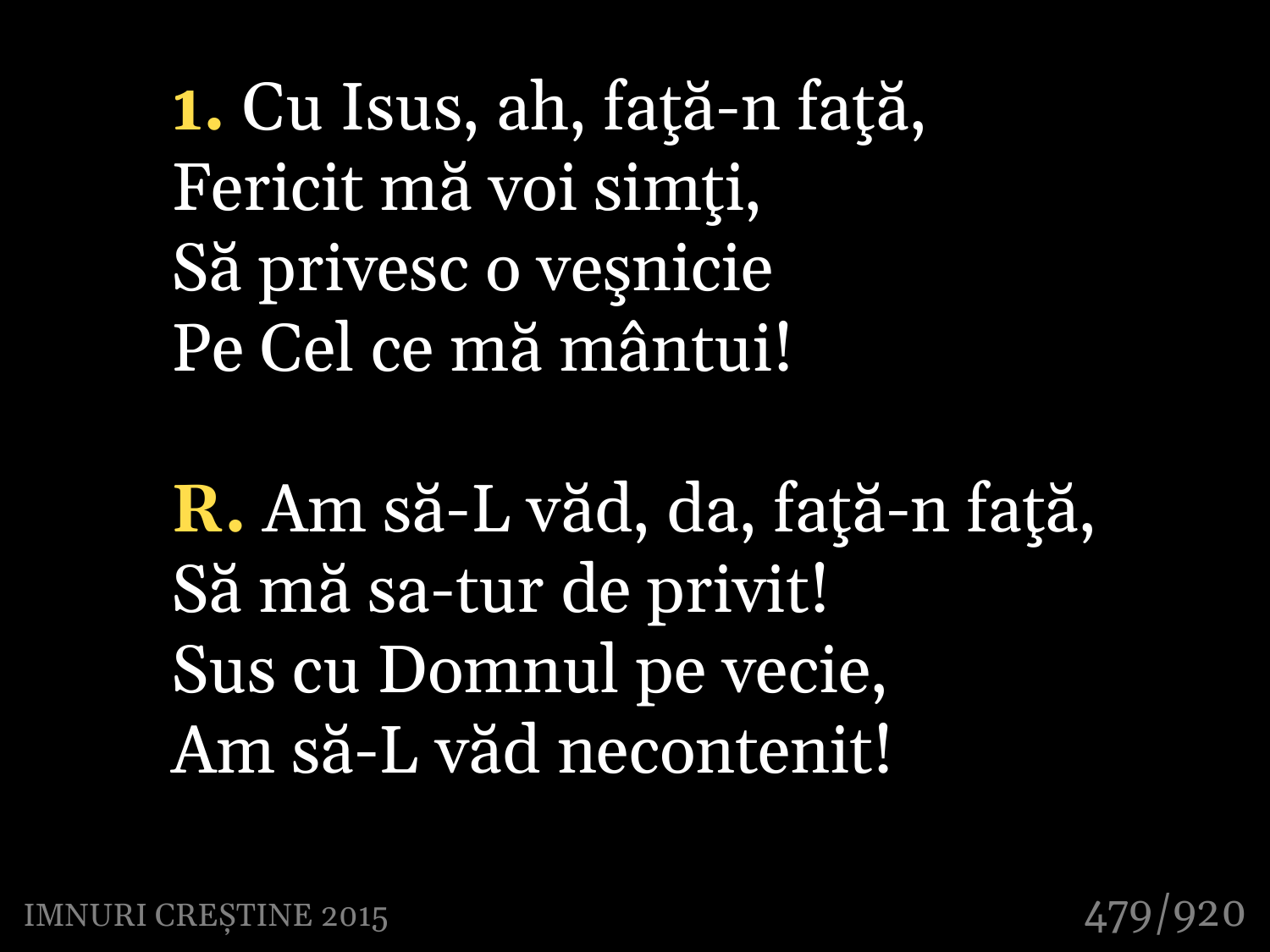

1. Cu Isus, ah, faţă-n faţă,
Fericit mă voi simţi,
Să privesc o veşnicie
Pe Cel ce mă mântui!

R. Am să-L văd, da, faţă-n faţă,
Să mă sa-tur de privit!
Sus cu Domnul pe vecie,
Am să-L văd necontenit!
479/920
IMNURI CREȘTINE 2015